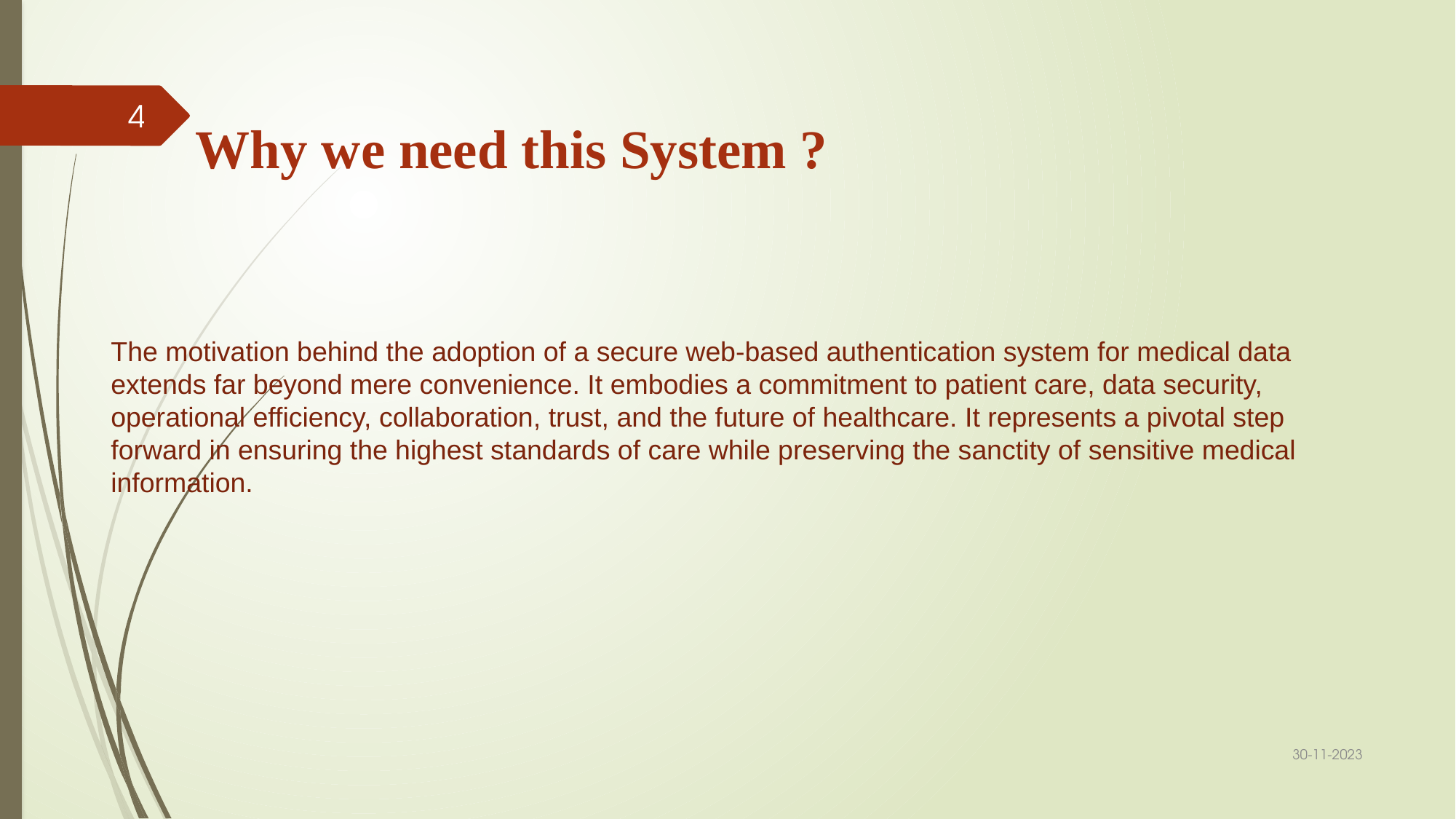

4
# Why we need this System ?
The motivation behind the adoption of a secure web-based authentication system for medical data extends far beyond mere convenience. It embodies a commitment to patient care, data security, operational efficiency, collaboration, trust, and the future of healthcare. It represents a pivotal step forward in ensuring the highest standards of care while preserving the sanctity of sensitive medical information.
30-11-2023